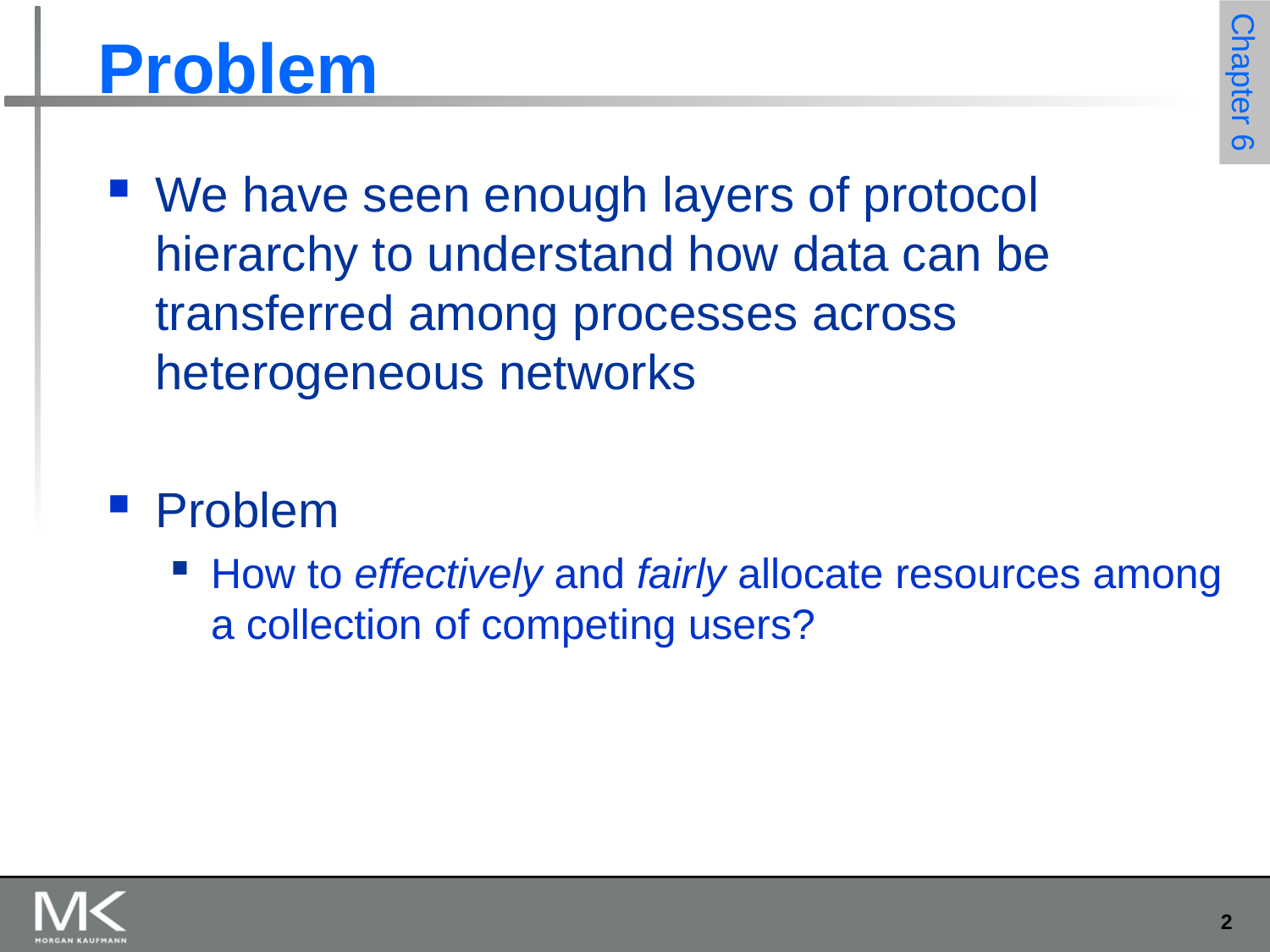

# Problem
We have seen enough layers of protocol hierarchy to understand how data can be transferred among processes across heterogeneous networks

Problem
How to effectively and fairly allocate resources among a collection of competing users?